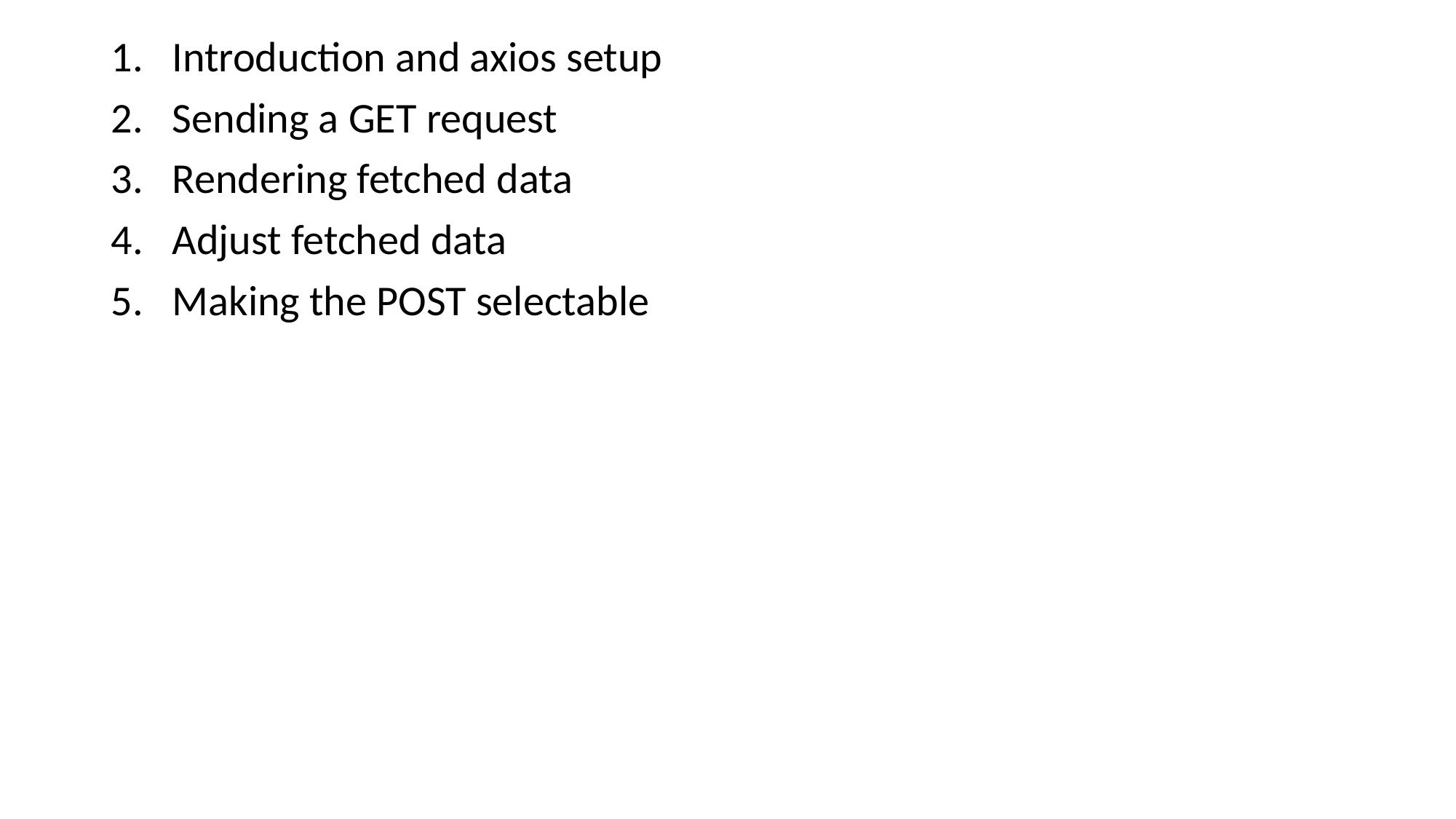

Introduction and axios setup
Sending a GET request
Rendering fetched data
Adjust fetched data
Making the POST selectable